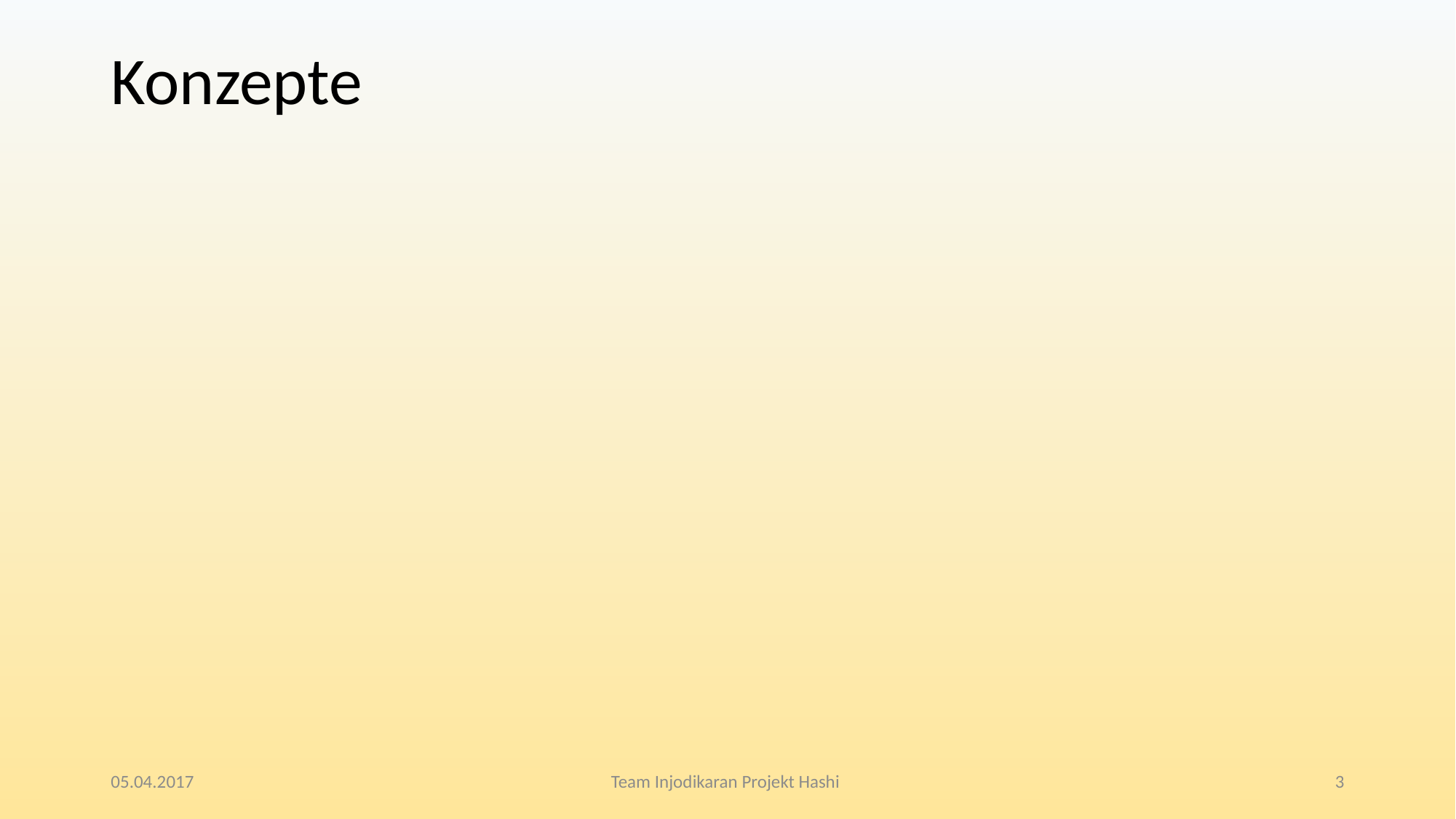

# Konzepte

05.04.2017
Team Injodikaran Projekt Hashi
3